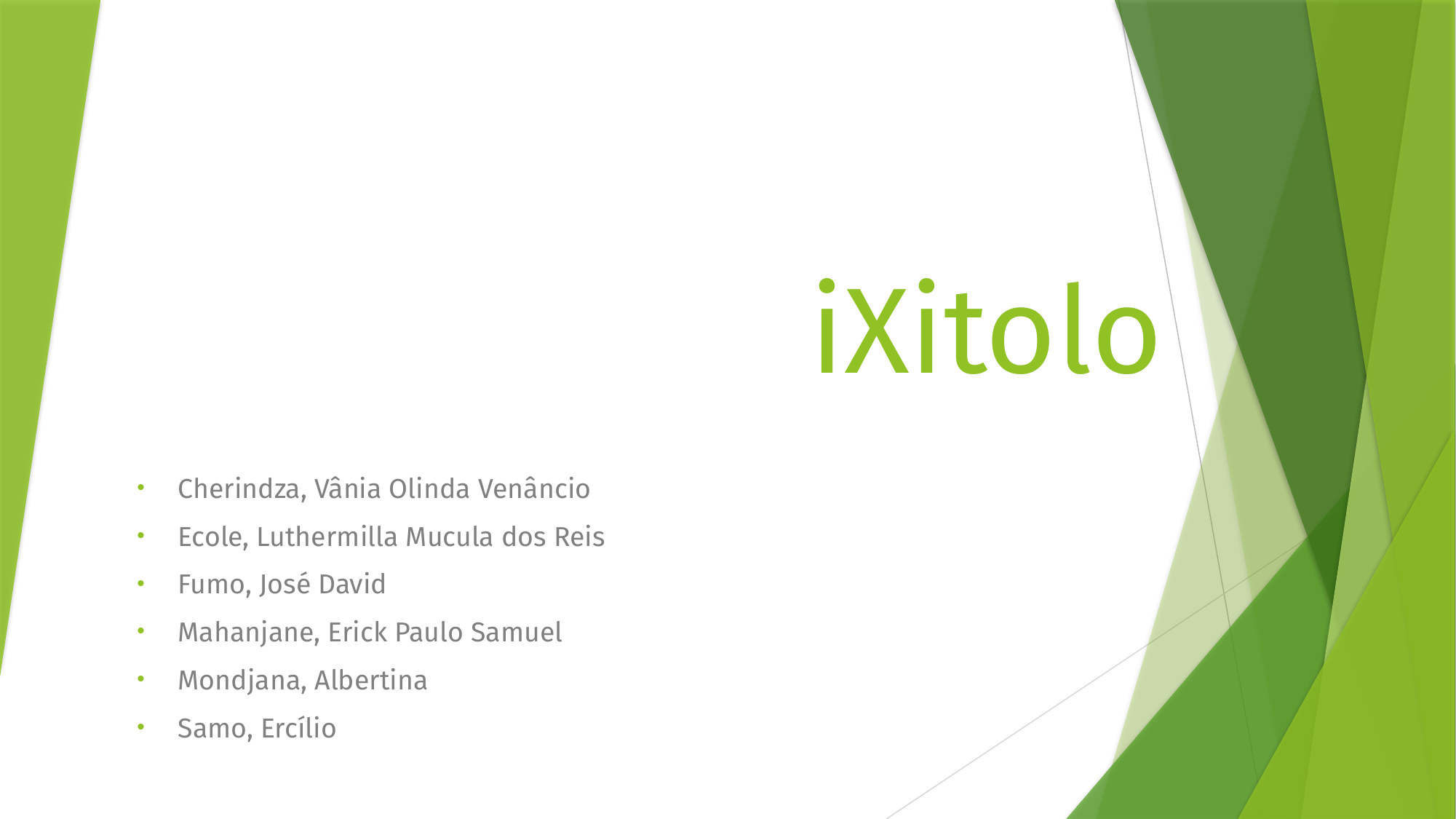

# iXitolo
Cherindza, Vânia Olinda Venâncio
Ecole, Luthermilla Mucula dos Reis
Fumo, José David
Mahanjane, Erick Paulo Samuel
Mondjana, Albertina
Samo, Ercílio